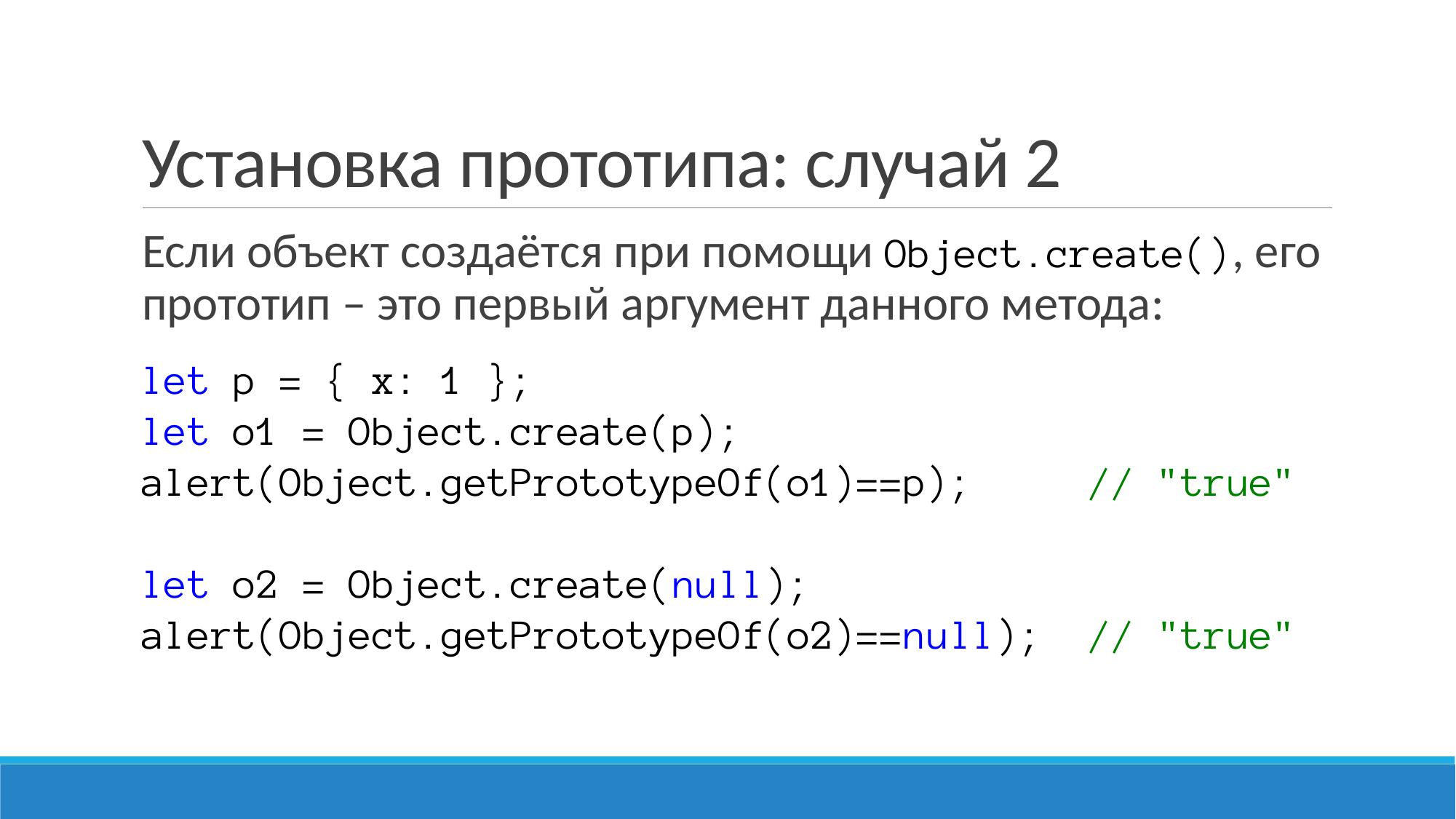

# Установка прототипа: случай 2
Если объект создаётся при помощи Object.create(), его прототип – это первый аргумент данного метода:
let p = { x: 1 };
let o1 = Object.create(p);
alert(Object.getPrototypeOf(o1)==p);     // "true"

let o2 = Object.create(null);
alert(Object.getPrototypeOf(o2)==null);  // "true"